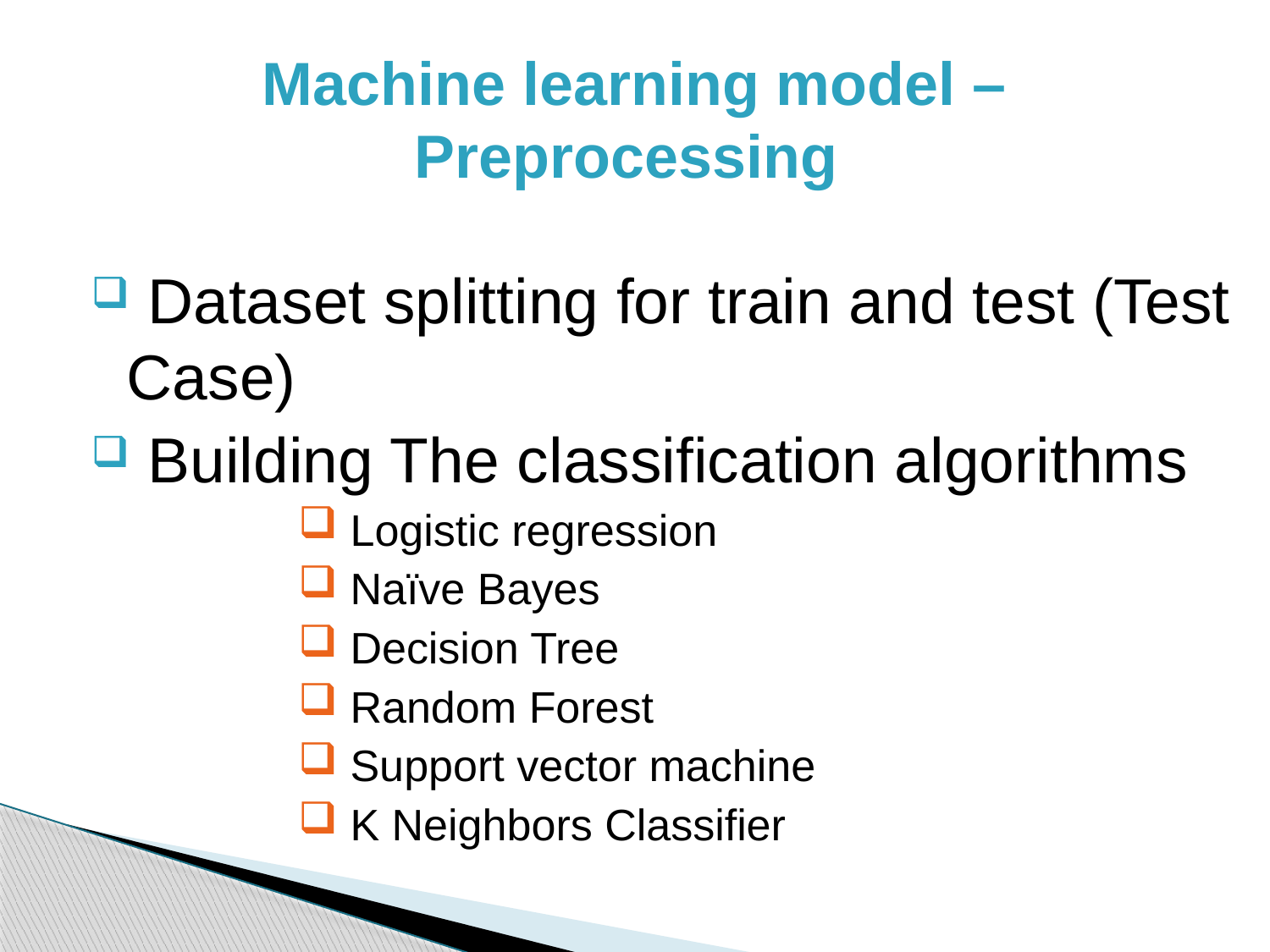

# Machine learning model – Preprocessing
 Dataset splitting for train and test (Test Case)
 Building The classification algorithms
 Logistic regression
 Naïve Bayes
 Decision Tree
 Random Forest
 Support vector machine
 K Neighbors Classifier